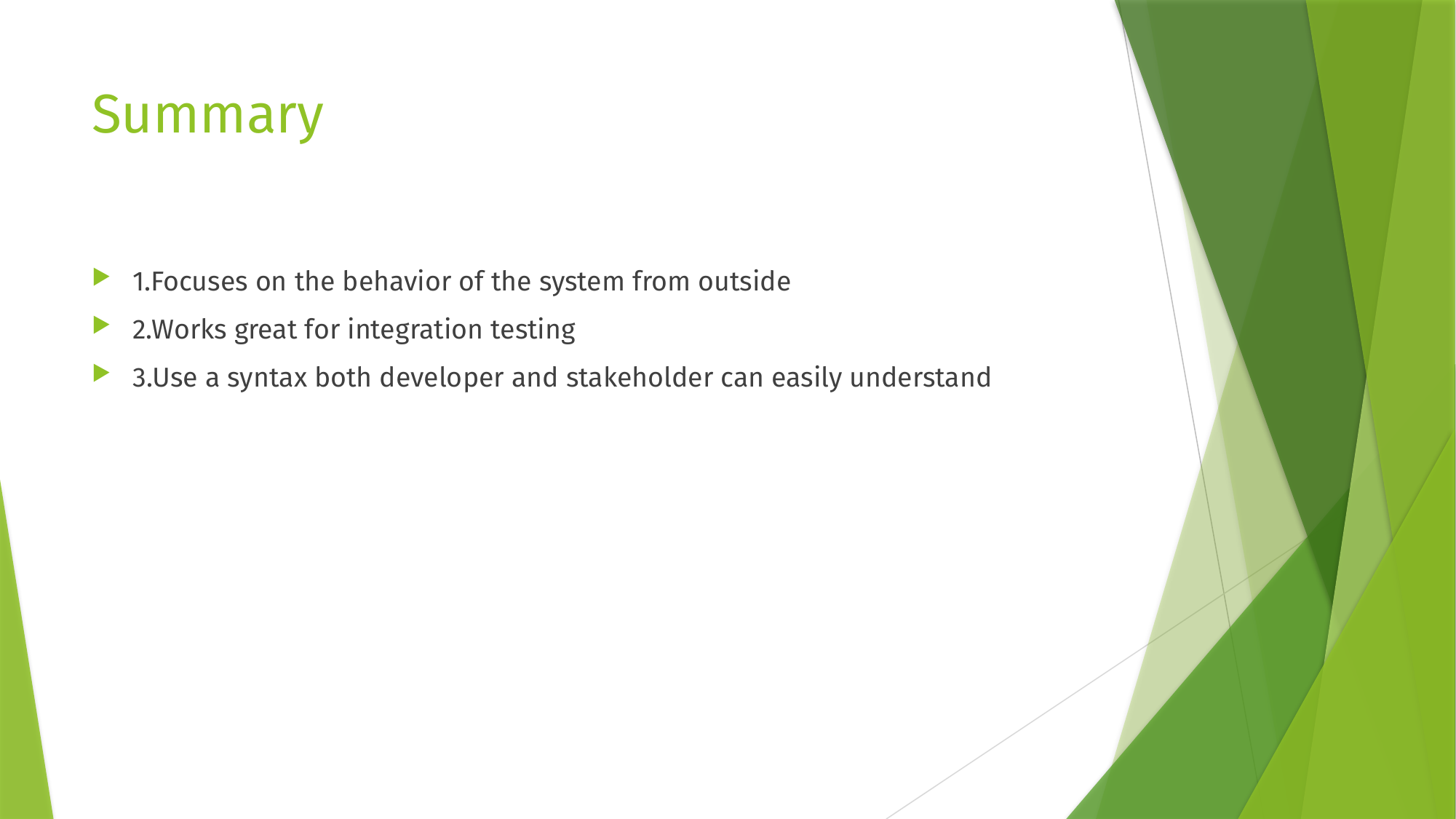

# Summary
1.Focuses on the behavior of the system from outside
2.Works great for integration testing
3.Use a syntax both developer and stakeholder can easily understand